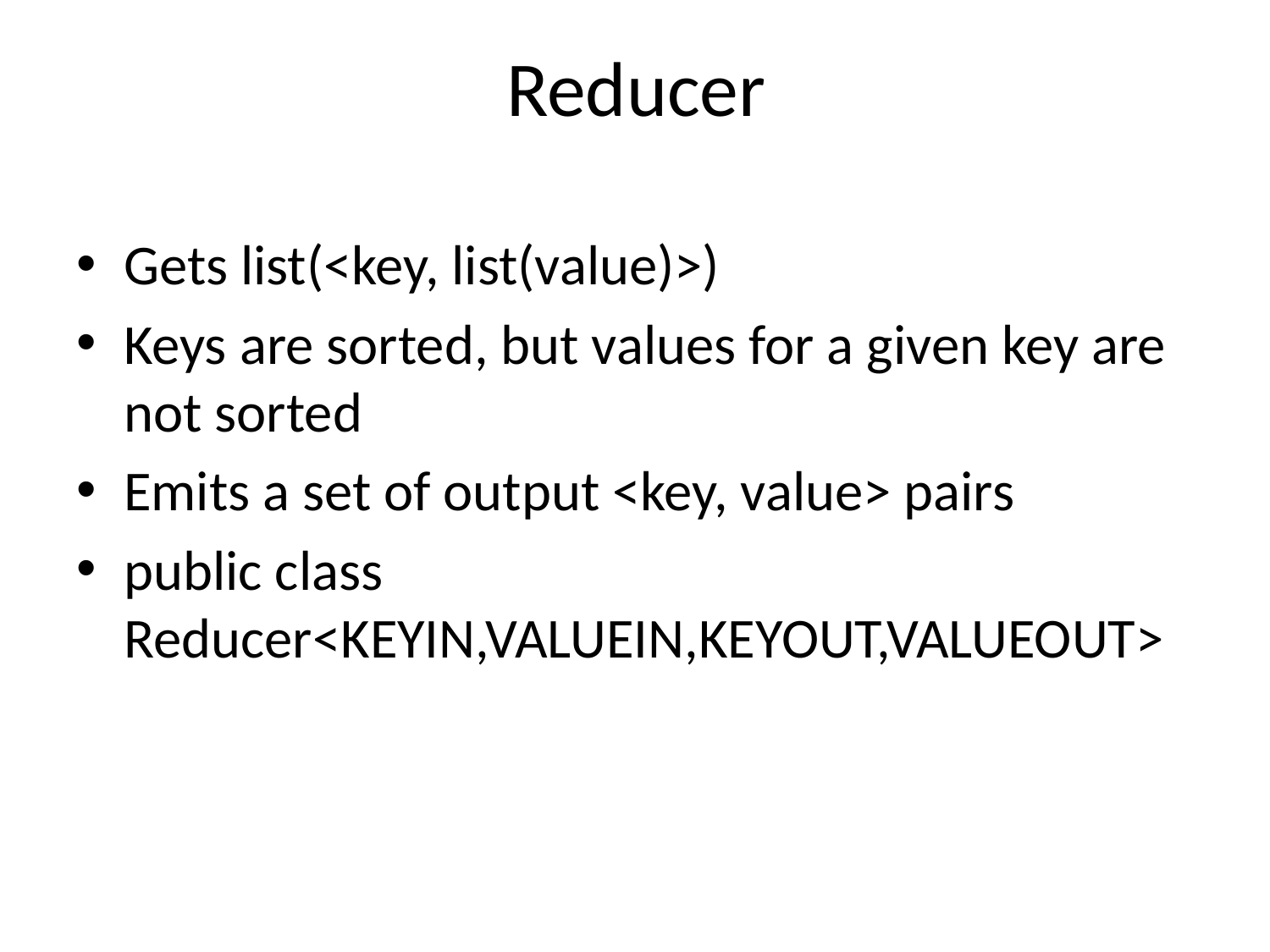

# Reducer
Gets list(<key, list(value)>)
Keys are sorted, but values for a given key are not sorted
Emits a set of output <key, value> pairs
public class Reducer<KEYIN,VALUEIN,KEYOUT,VALUEOUT>